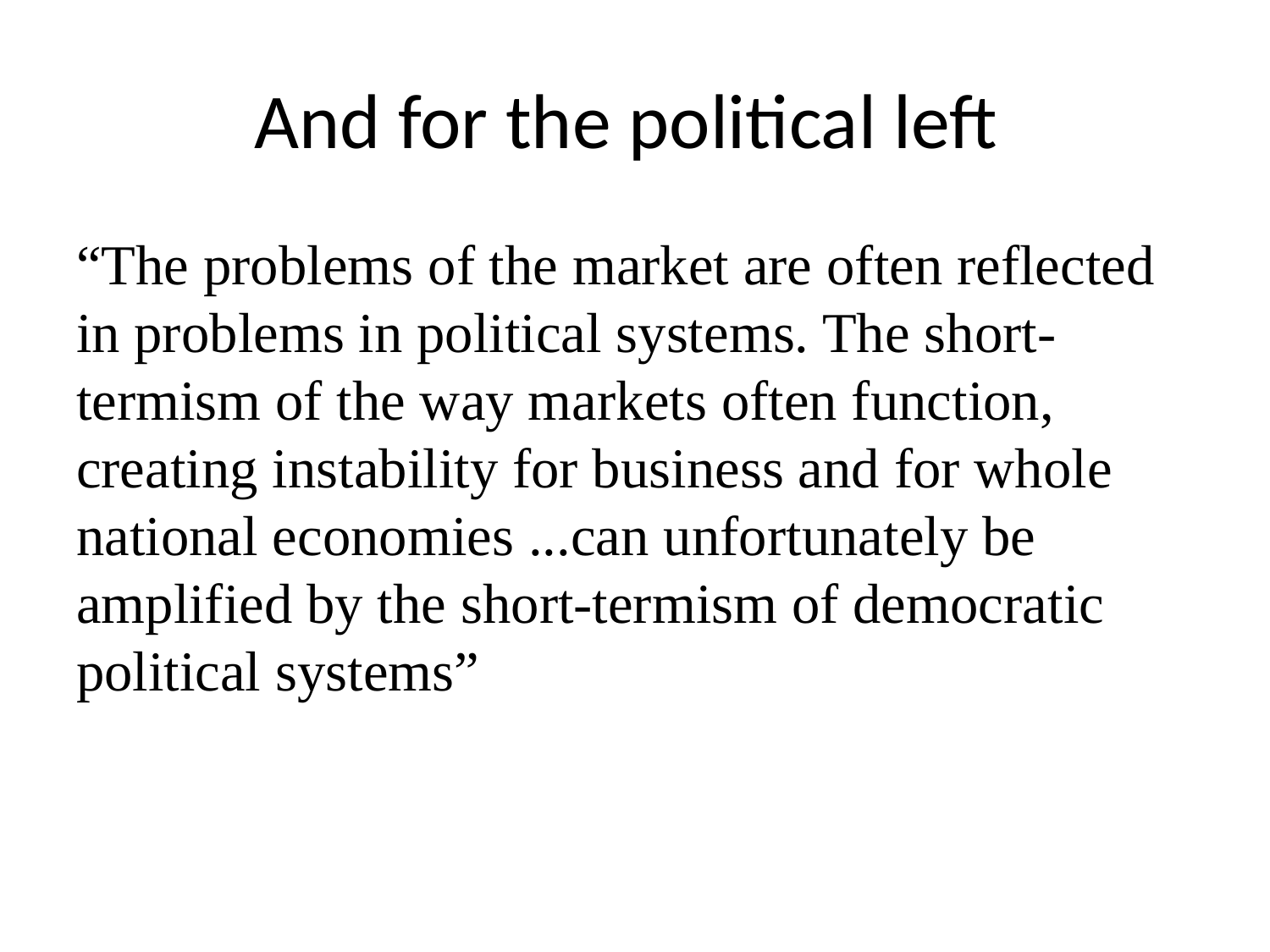

# And for the political left
“The problems of the market are often reflected in problems in political systems. The short-termism of the way markets often function, creating instability for business and for whole national economies ...can unfortunately be amplified by the short-termism of democratic political systems”